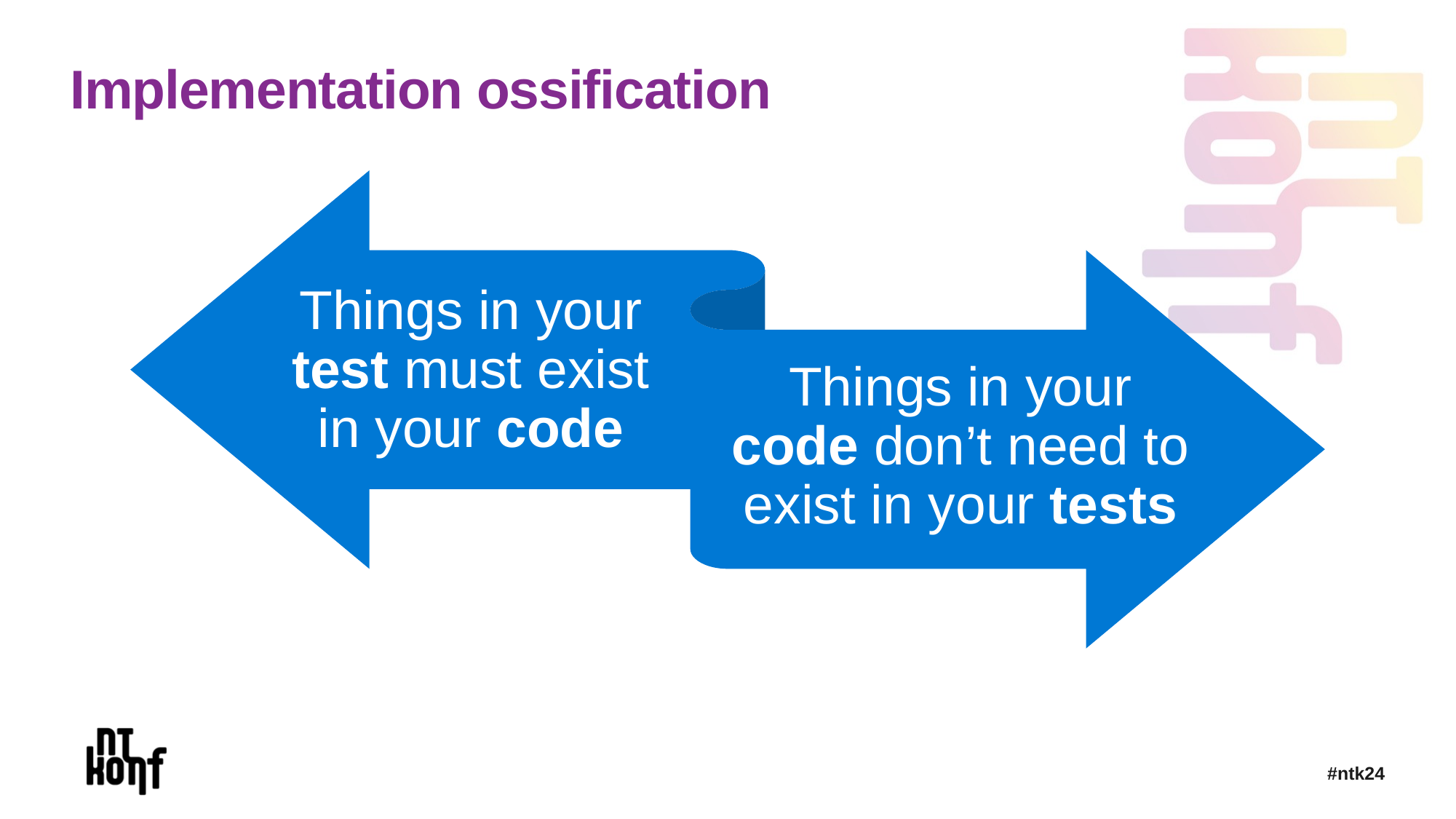

Things in your test must exist in your code
Things in your code don’t need to exist in your tests
# Implementation ossification